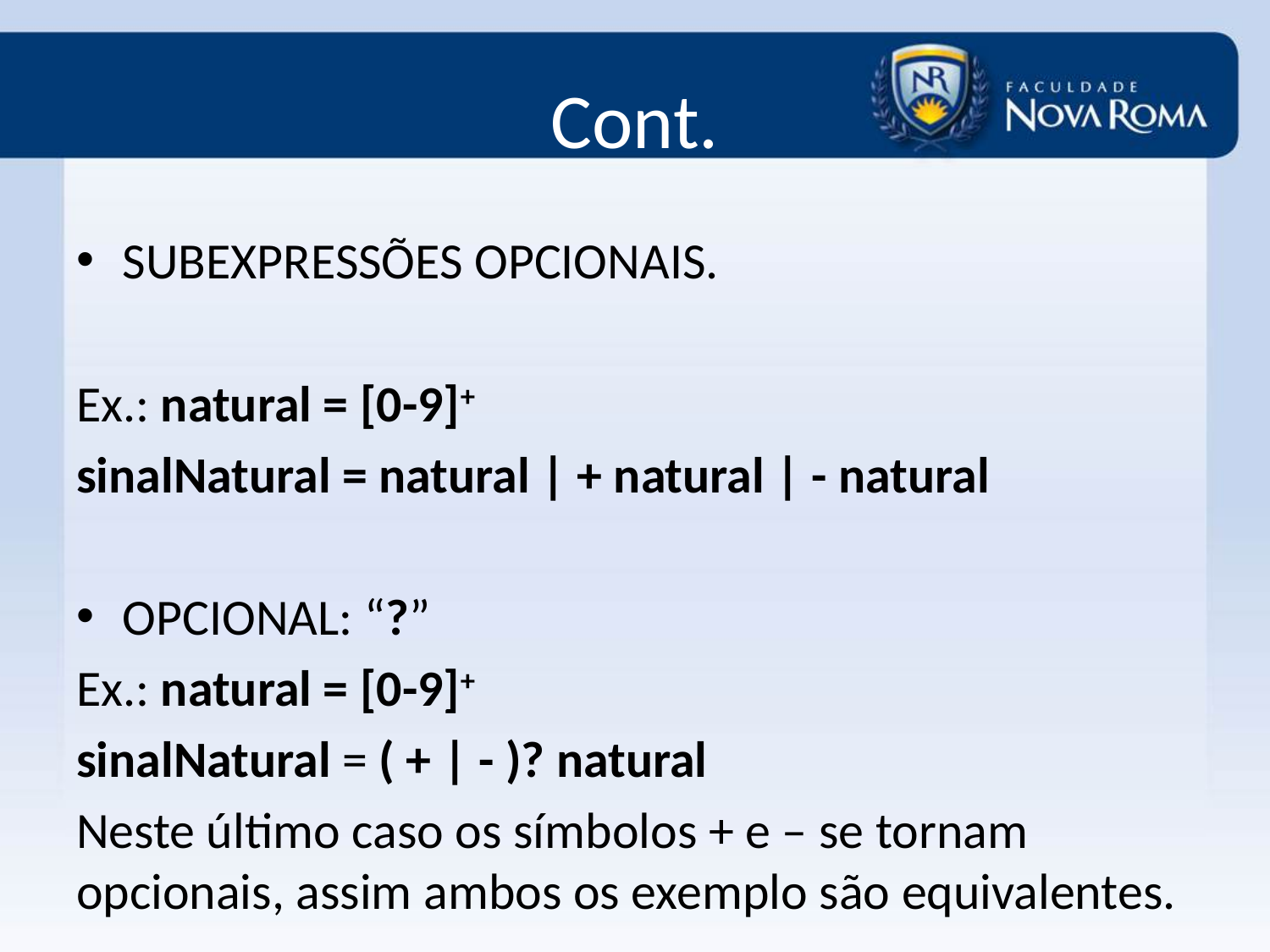

# Cont.
SUBEXPRESSÕES OPCIONAIS.

Ex.: natural = [0-9]+
sinalNatural = natural | + natural | - natural

OPCIONAL: “?”
Ex.: natural = [0-9]+
sinalNatural = ( + | - )? natural
Neste último caso os símbolos + e – se tornam opcionais, assim ambos os exemplo são equivalentes.